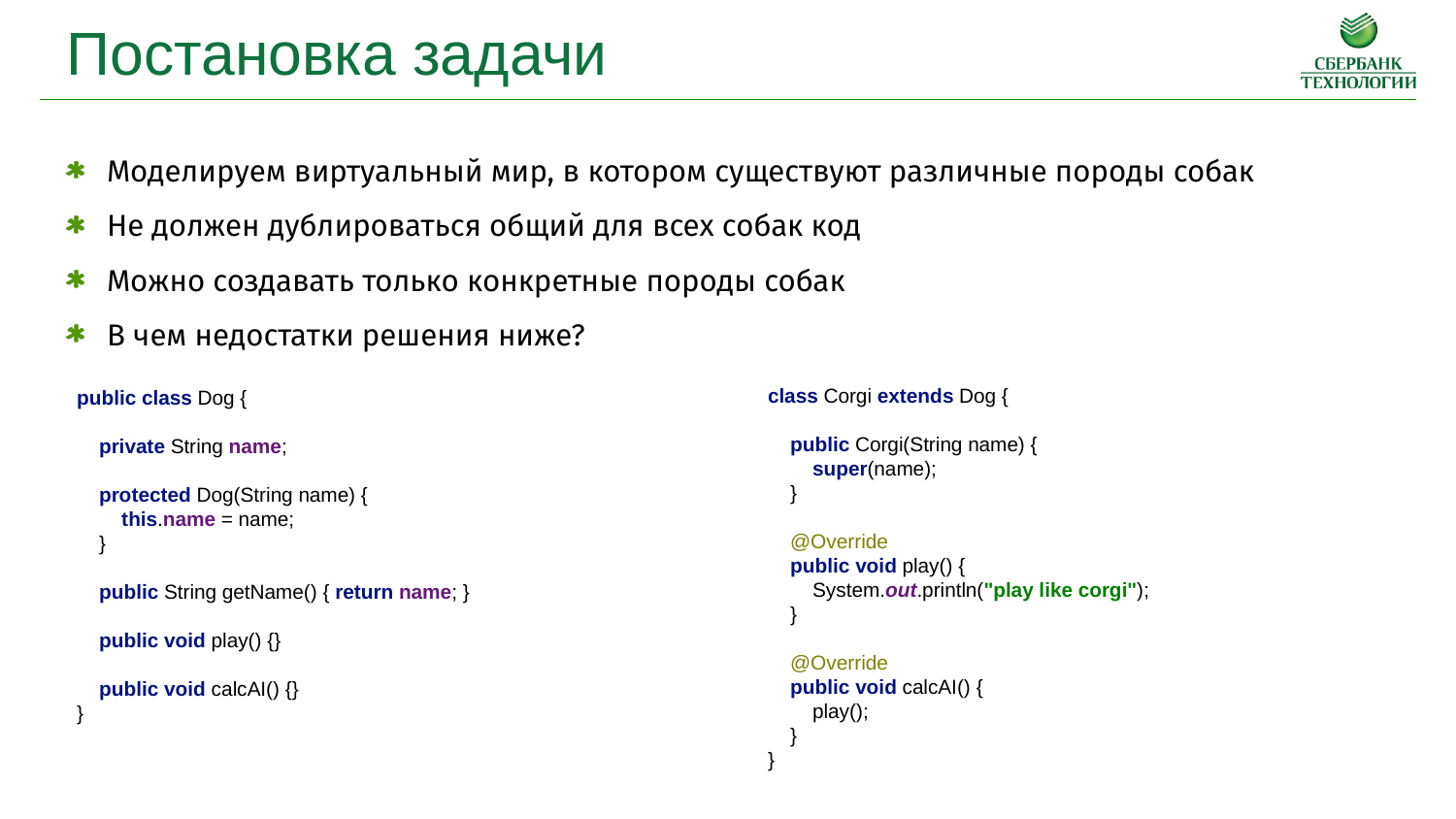

Постановка задачи
Моделируем виртуальный мир, в котором существуют различные породы собак
Не должен дублироваться общий для всех собак код
Можно создавать только конкретные породы собак
В чем недостатки решения ниже?
public class Dog {

    private String name;

    protected Dog(String name) {
        this.name = name;
    }

    public String getName() { return name; }

    public void play() {}

    public void calcAI() {}
}
class Corgi extends Dog {

    public Corgi(String name) {
        super(name);
    }

    @Override
    public void play() {
        System.out.println("play like corgi");
    }

    @Override
    public void calcAI() {
        play();
    }
}